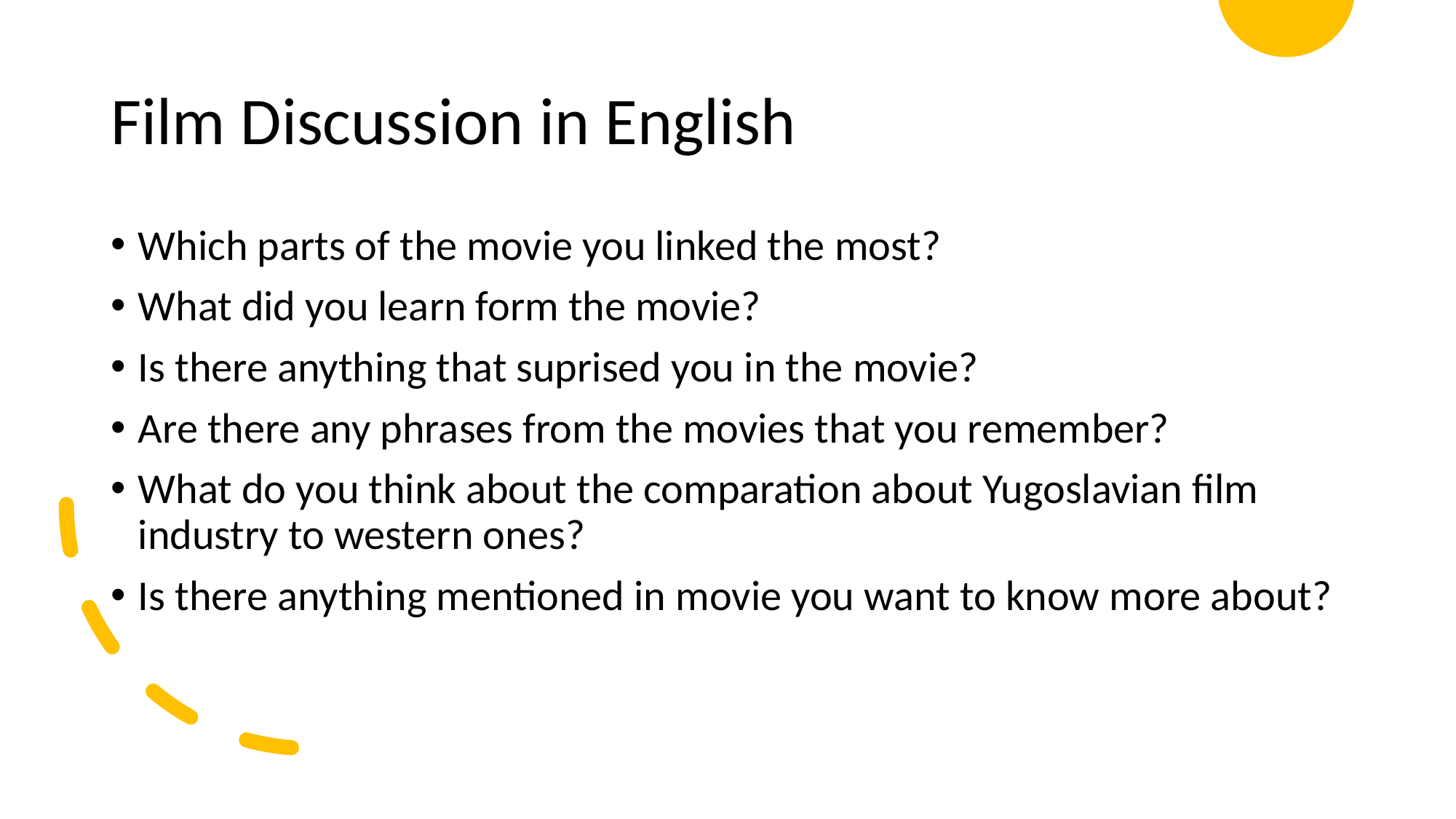

# Film Discussion in English
Which parts of the movie you linked the most?
What did you learn form the movie?
Is there anything that suprised you in the movie?
Are there any phrases from the movies that you remember?
What do you think about the comparation about Yugoslavian film industry to western ones?
Is there anything mentioned in movie you want to know more about?